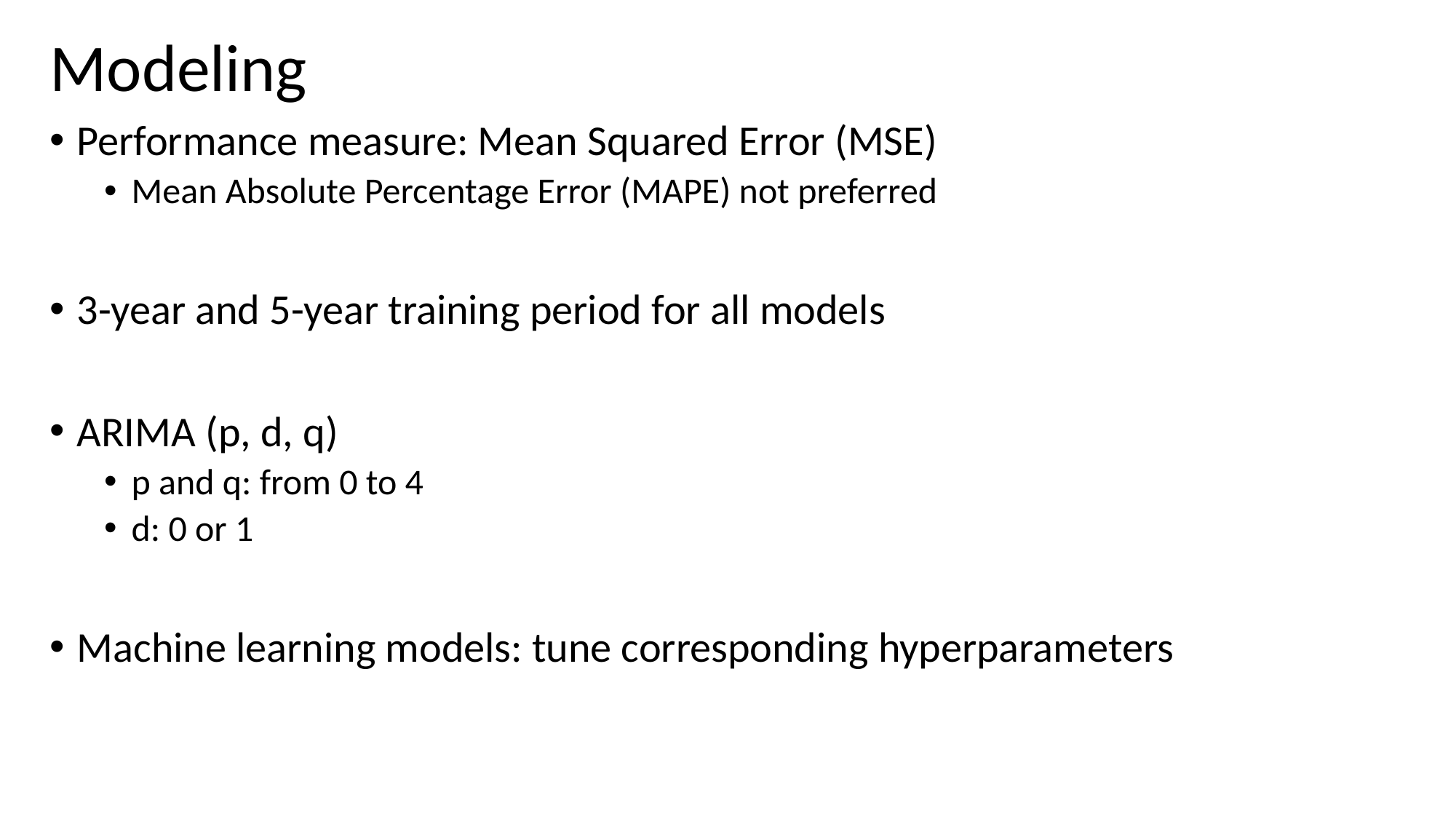

# Modeling
Performance measure: Mean Squared Error (MSE)
Mean Absolute Percentage Error (MAPE) not preferred

3-year and 5-year training period for all models

ARIMA (p, d, q)
p and q: from 0 to 4
d: 0 or 1

Machine learning models: tune corresponding hyperparameters